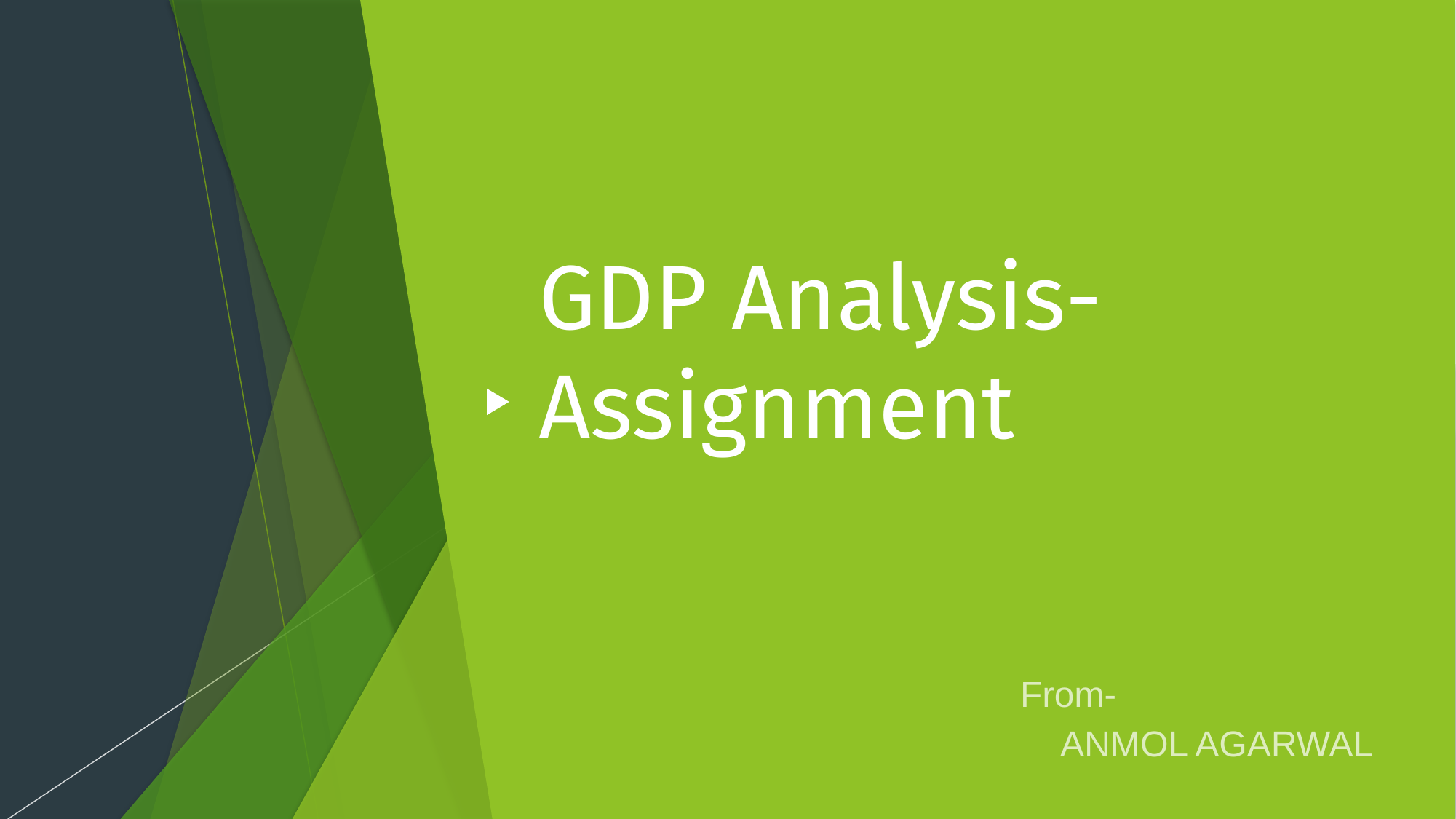

# GDP Analysis- Assignment

From-
    ANMOL AGARWAL